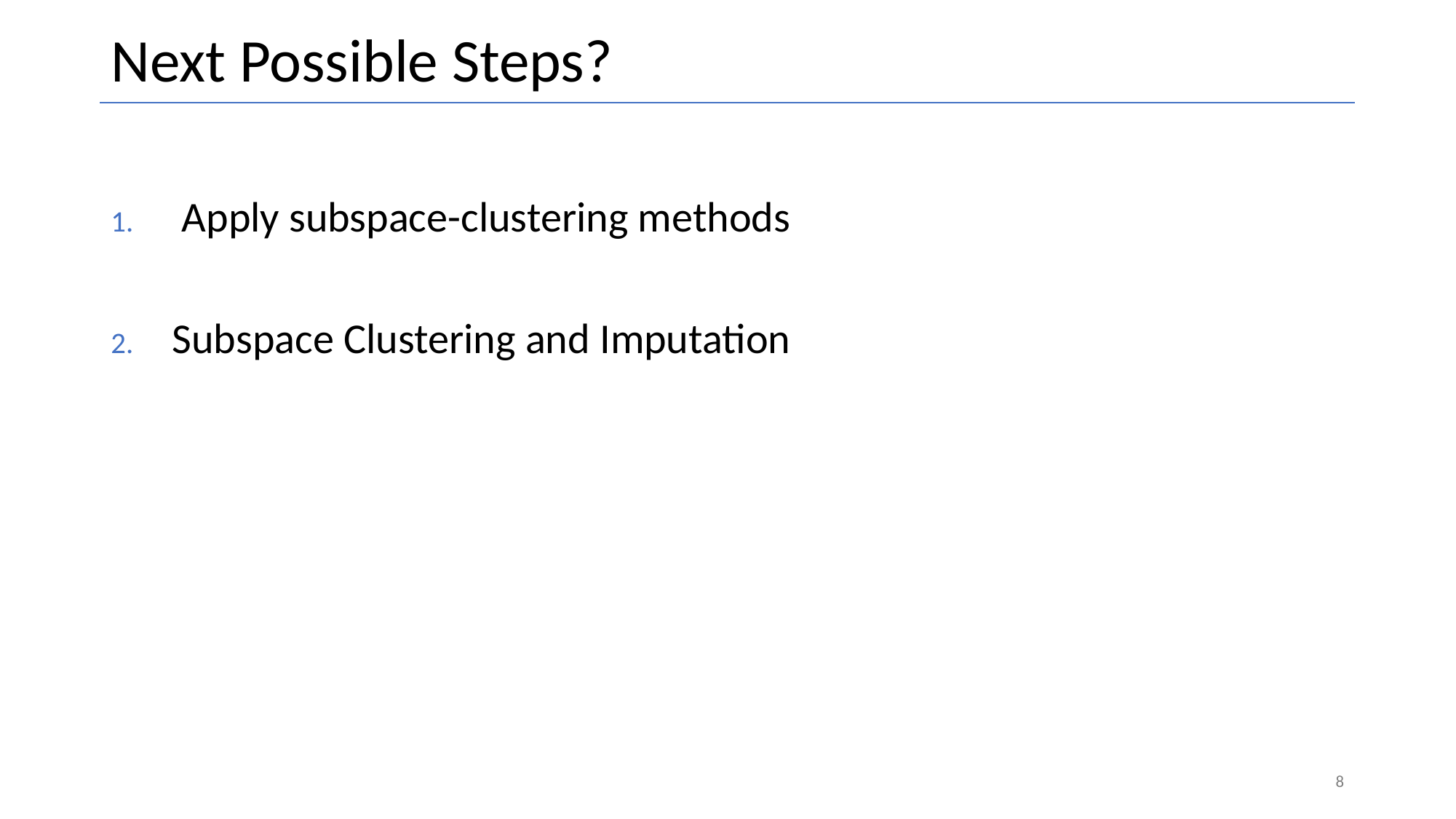

# Next Possible Steps?

 Apply subspace-clustering methods

Subspace Clustering and Imputation
8